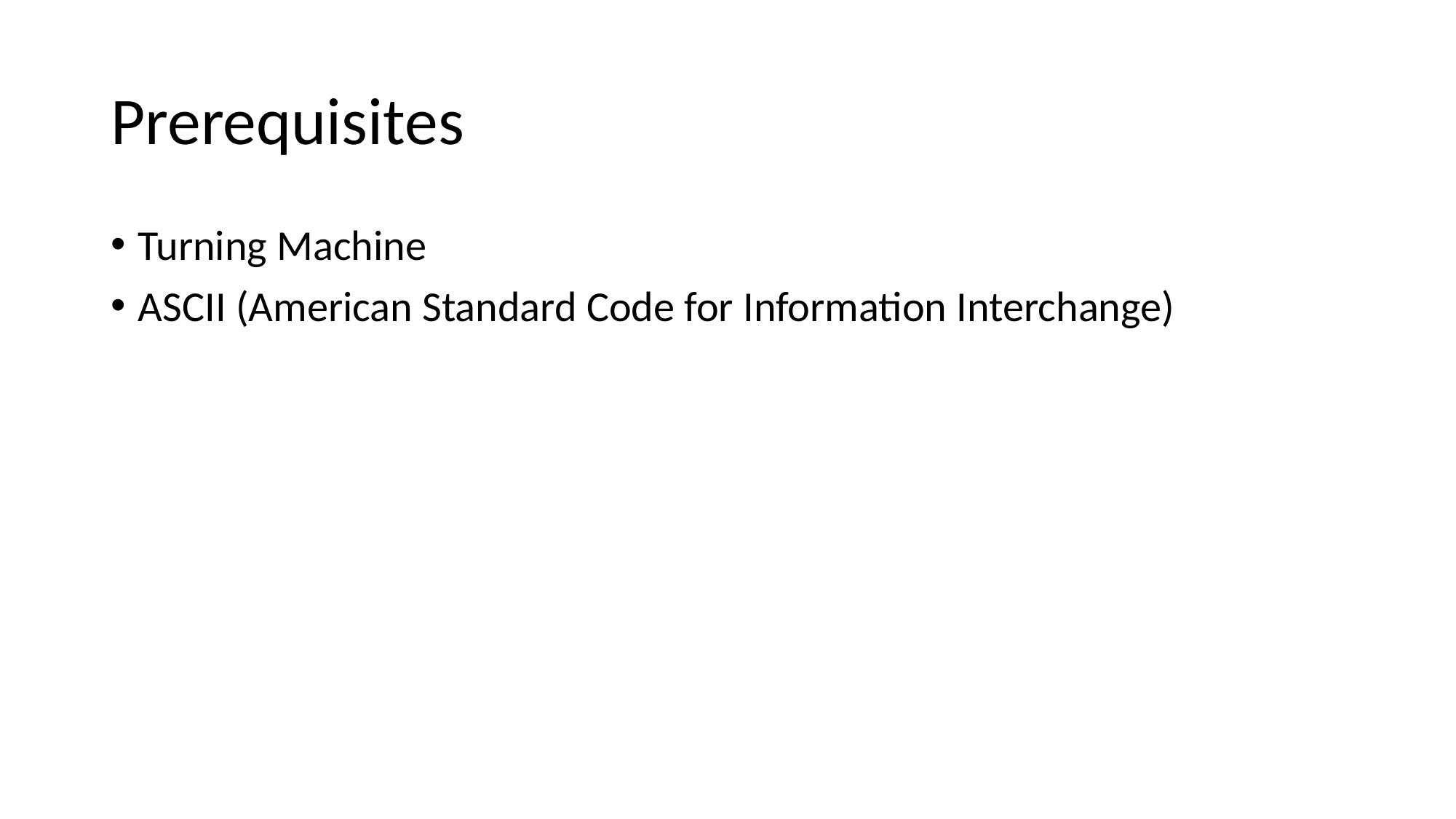

# Prerequisites
Turning Machine
ASCII (American Standard Code for Information Interchange)